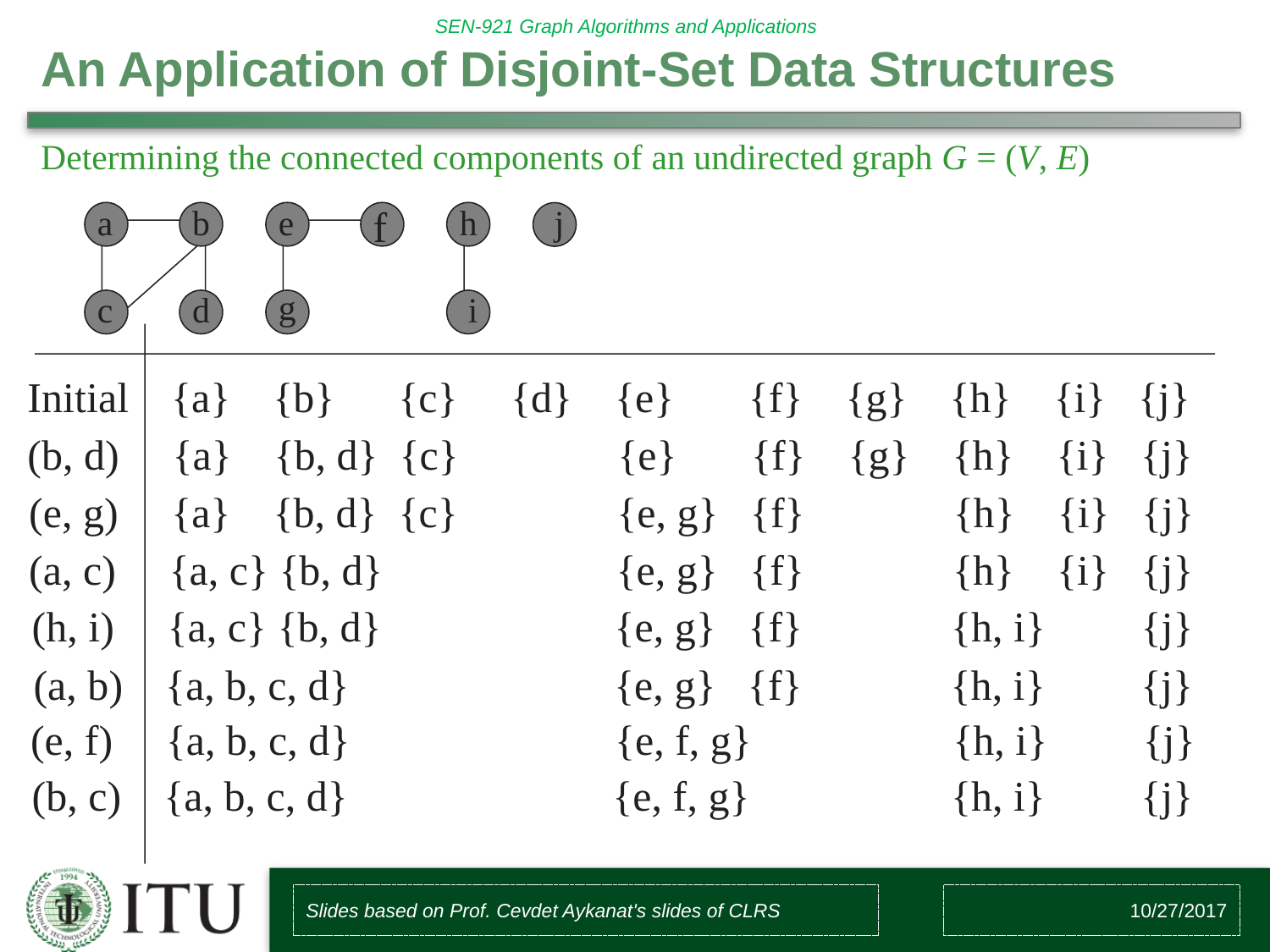

# An Application of Disjoint-Set Data Structures

Determining the connected components of an undirected graph G = (V, E)
a
b
e
f
h
j

g
c
d
i

Initial    {a}    {b}      {c}     {d}    {e}       {f}    {g}    {h}    {i}   {j}
(b, d)     {a}    {b, d}  {c}               {e}       {f}    {g}    {h}    {i}   {j}
(e, g)     {a}    {b, d}  {c}               {e, g}   {f}              {h}    {i}   {j}
(a, c)     {a, c} {b, d}                      {e, g}   {f}              {h}    {i}   {j}
(h, i)     {a, c} {b, d}                      {e, g}   {f}              {h, i}         {j}
(a, b)    {a, b, c, d}                         {e, g}   {f}              {h, i}         {j}
(e, f)     {a, b, c, d}                         {e, f, g}                   {h, i}         {j}
(b, c)    {a, b, c, d}                         {e, f, g}                   {h, i}         {j}
Slides based on Prof. Cevdet Aykanat's slides of CLRS
10/27/2017